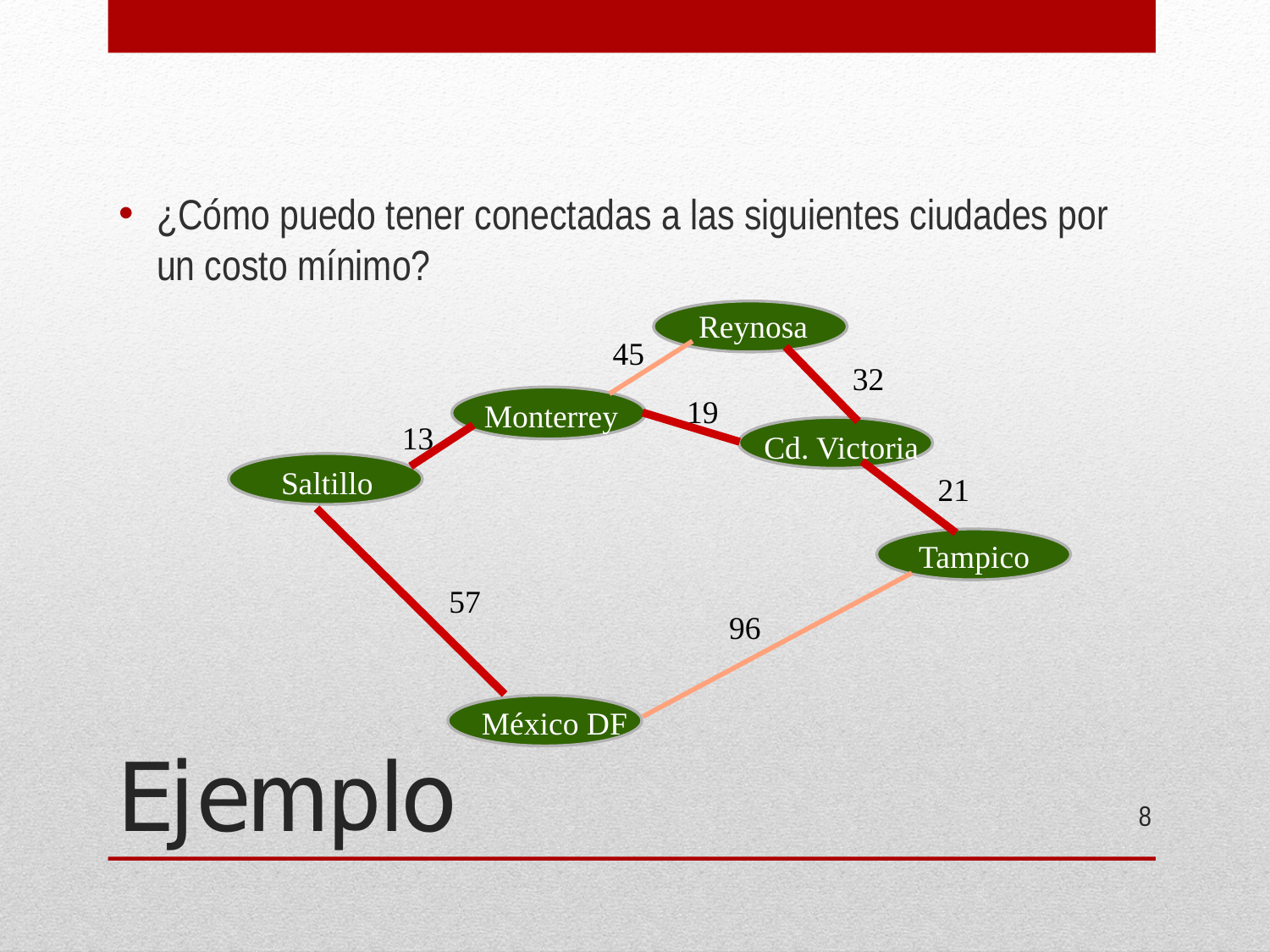

¿Cómo puedo tener conectadas a las siguientes ciudades por un costo mínimo?

Reynosa

45

32

19
Monterrey

13

Cd. Victoria

Saltillo

21

Tampico

57

96
# Ejemplo

México DF
8